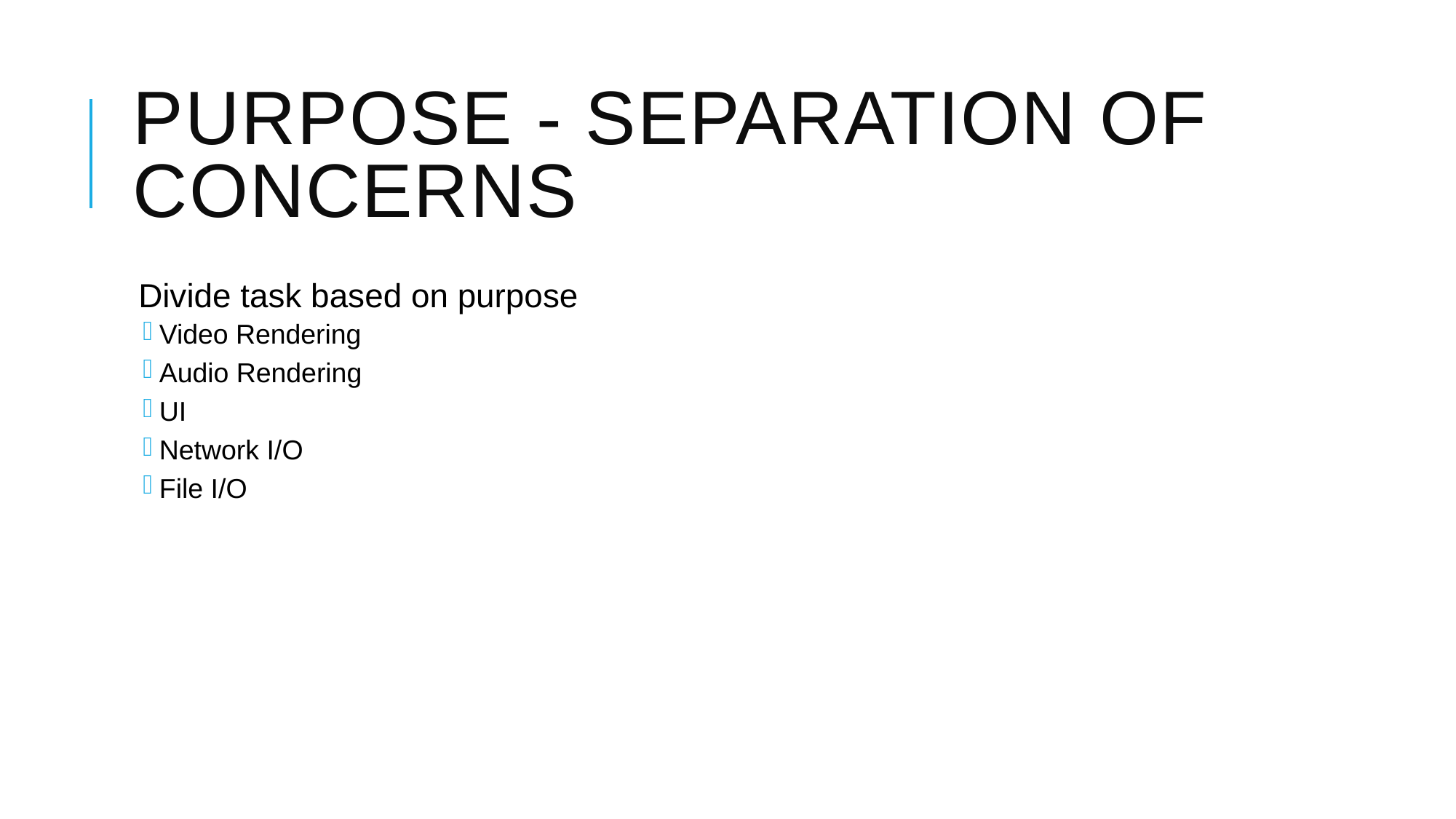

# Purpose - Separation of Concerns
Divide task based on purpose
Video Rendering
Audio Rendering
UI
Network I/O
File I/O